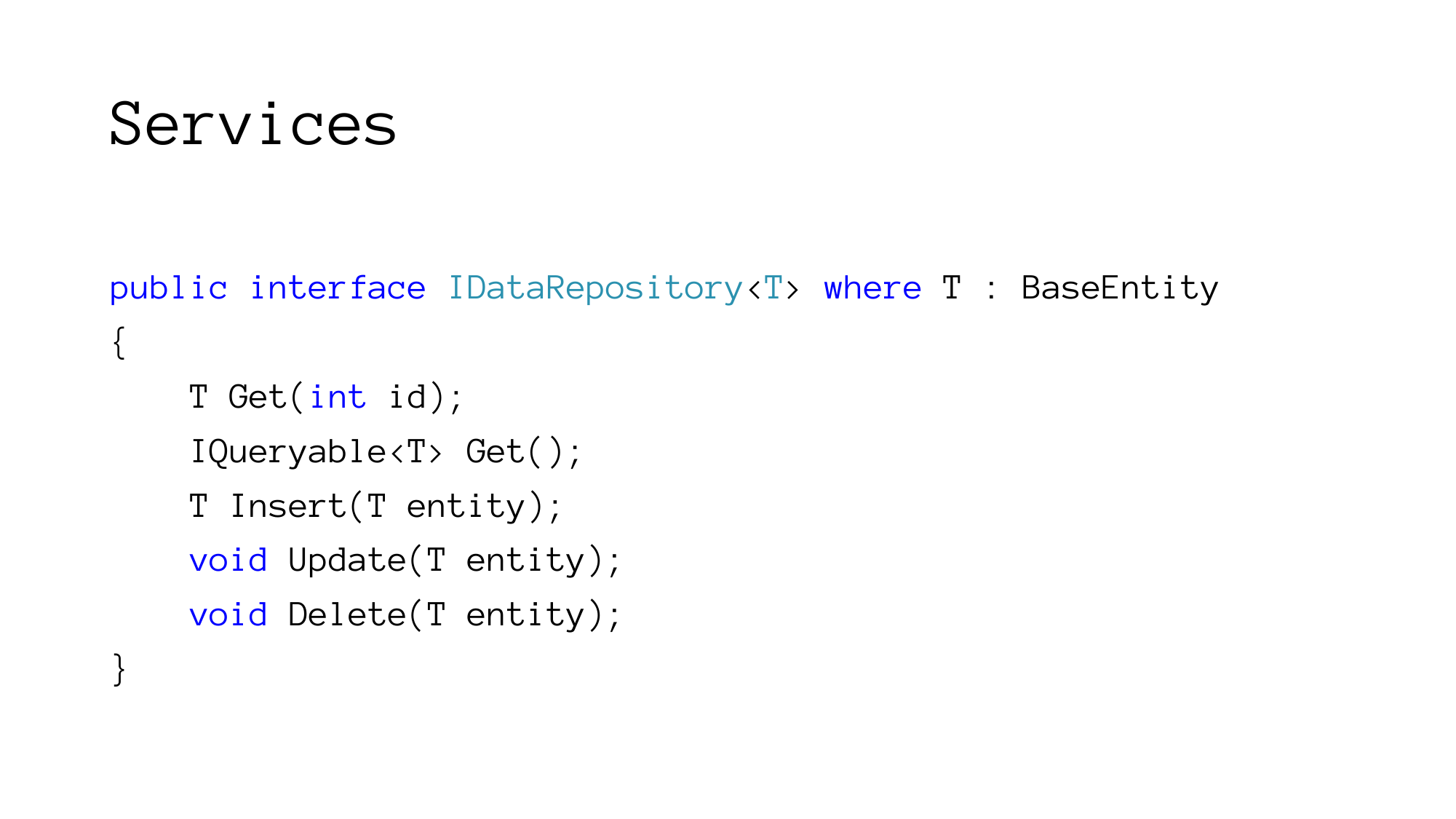

# Services
public interface IDataRepository<T> where T : BaseEntity
{
    T Get(int id);
    IQueryable<T> Get();
    T Insert(T entity);
    void Update(T entity);
    void Delete(T entity);
}